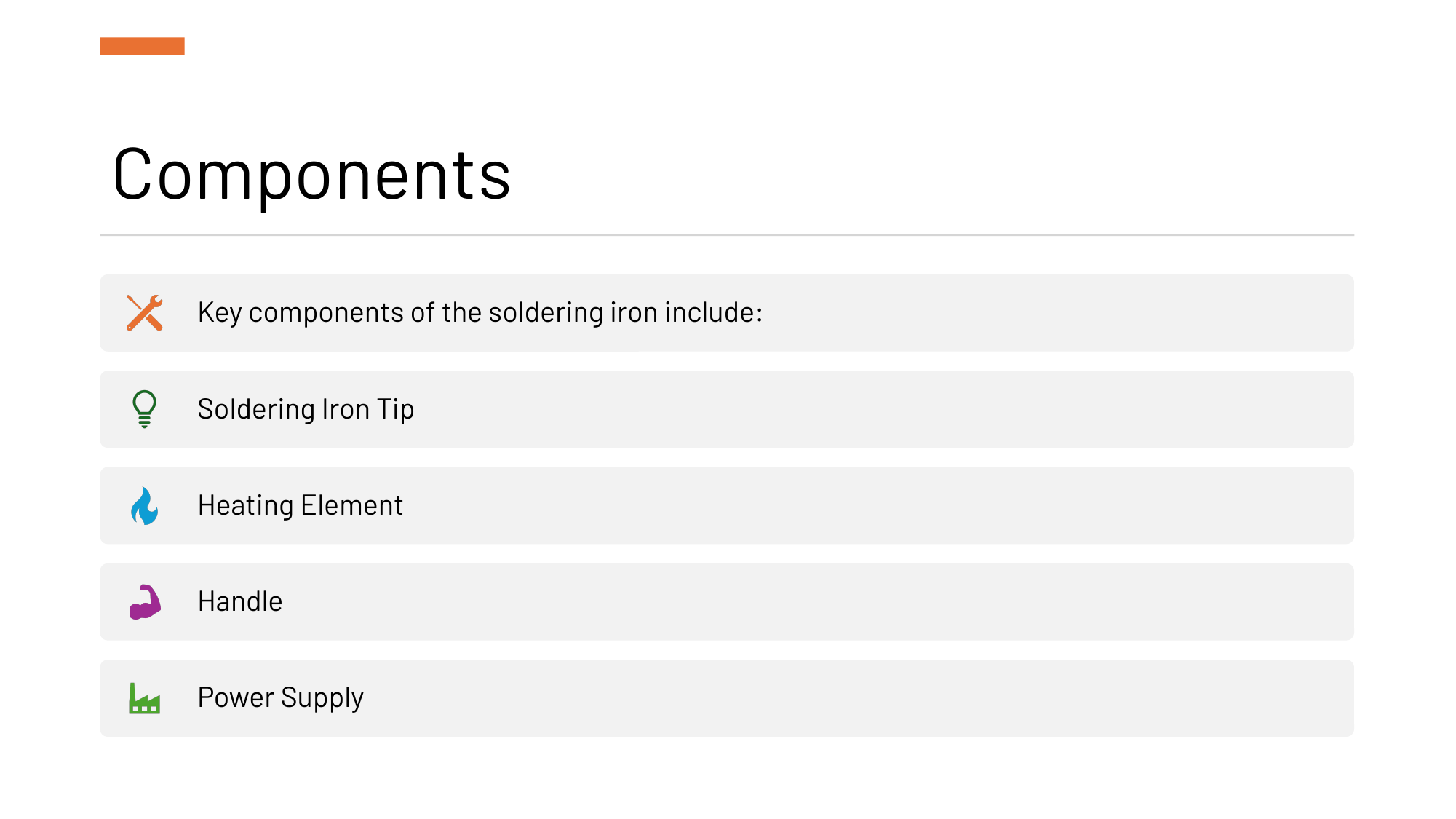

# Components

Key components of the soldering iron include:
Soldering Iron Tip
Heating Element
Handle
Power Supply